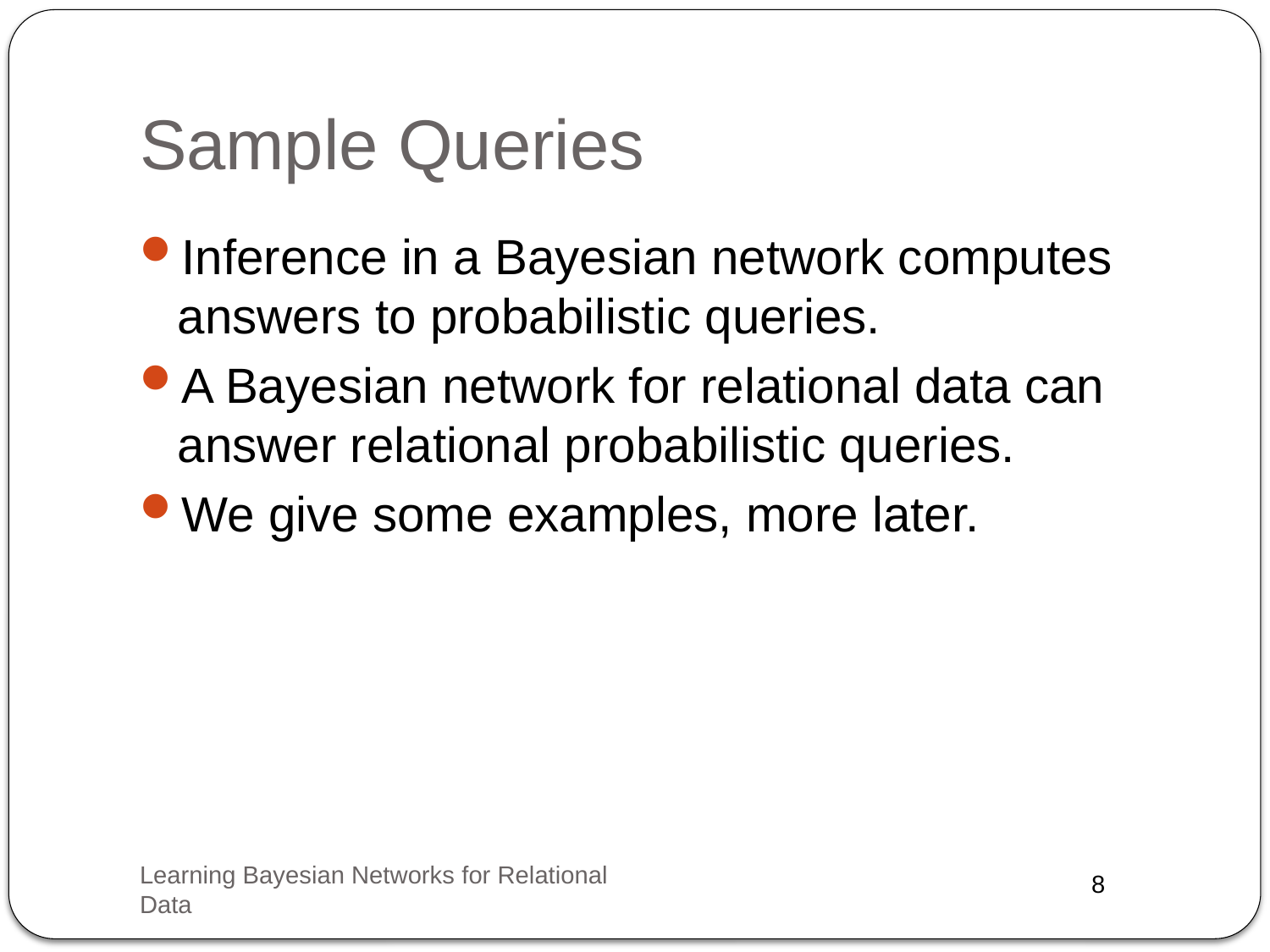

# Sample Queries
Inference in a Bayesian network computes answers to probabilistic queries.
A Bayesian network for relational data can answer relational probabilistic queries.
We give some examples, more later.
Learning Bayesian Networks for Relational Data